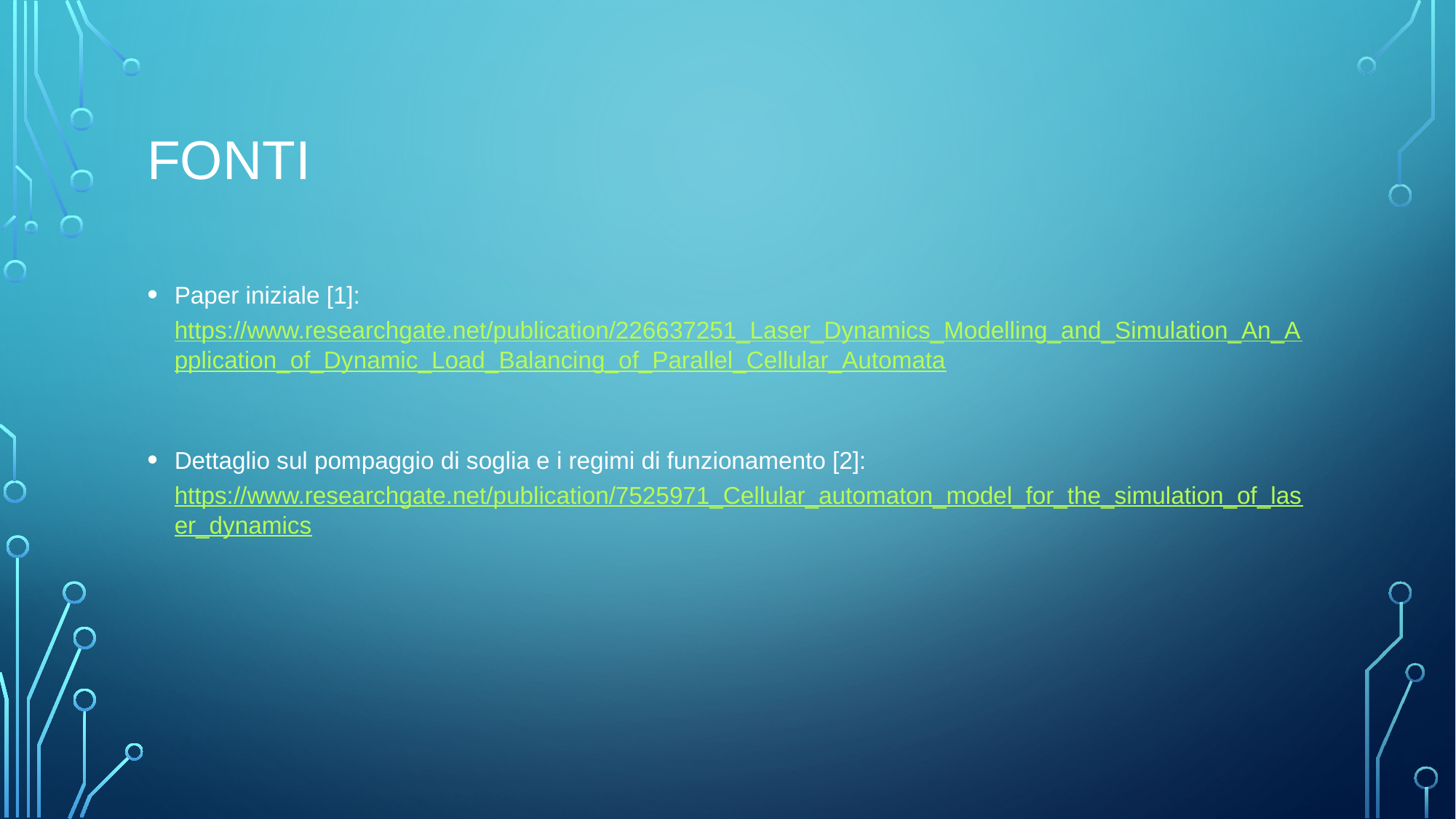

# Fonti
Paper iniziale [1]: https://www.researchgate.net/publication/226637251_Laser_Dynamics_Modelling_and_Simulation_An_Application_of_Dynamic_Load_Balancing_of_Parallel_Cellular_Automata

Dettaglio sul pompaggio di soglia e i regimi di funzionamento [2]: https://www.researchgate.net/publication/7525971_Cellular_automaton_model_for_the_simulation_of_laser_dynamics